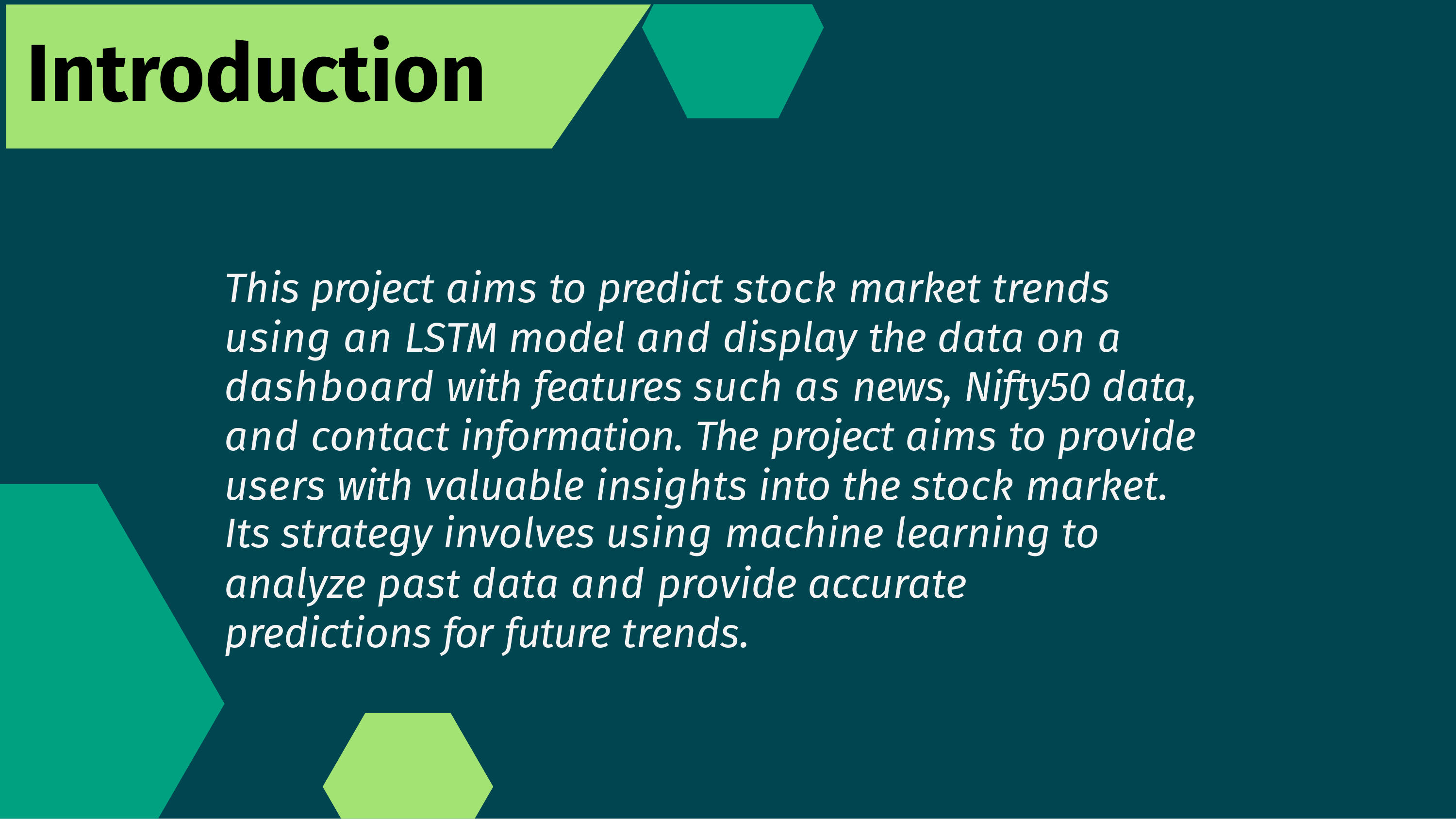

Introduction
This project aims to predict stock market trends using an LSTM model and display the data on a dashboard with features such as news, Nifty50 data, and contact information. The project aims to provide users with valuable insights into the stock market.
Its strategy involves using machine learning to
analyze past data and provide accurate predictions for future trends.